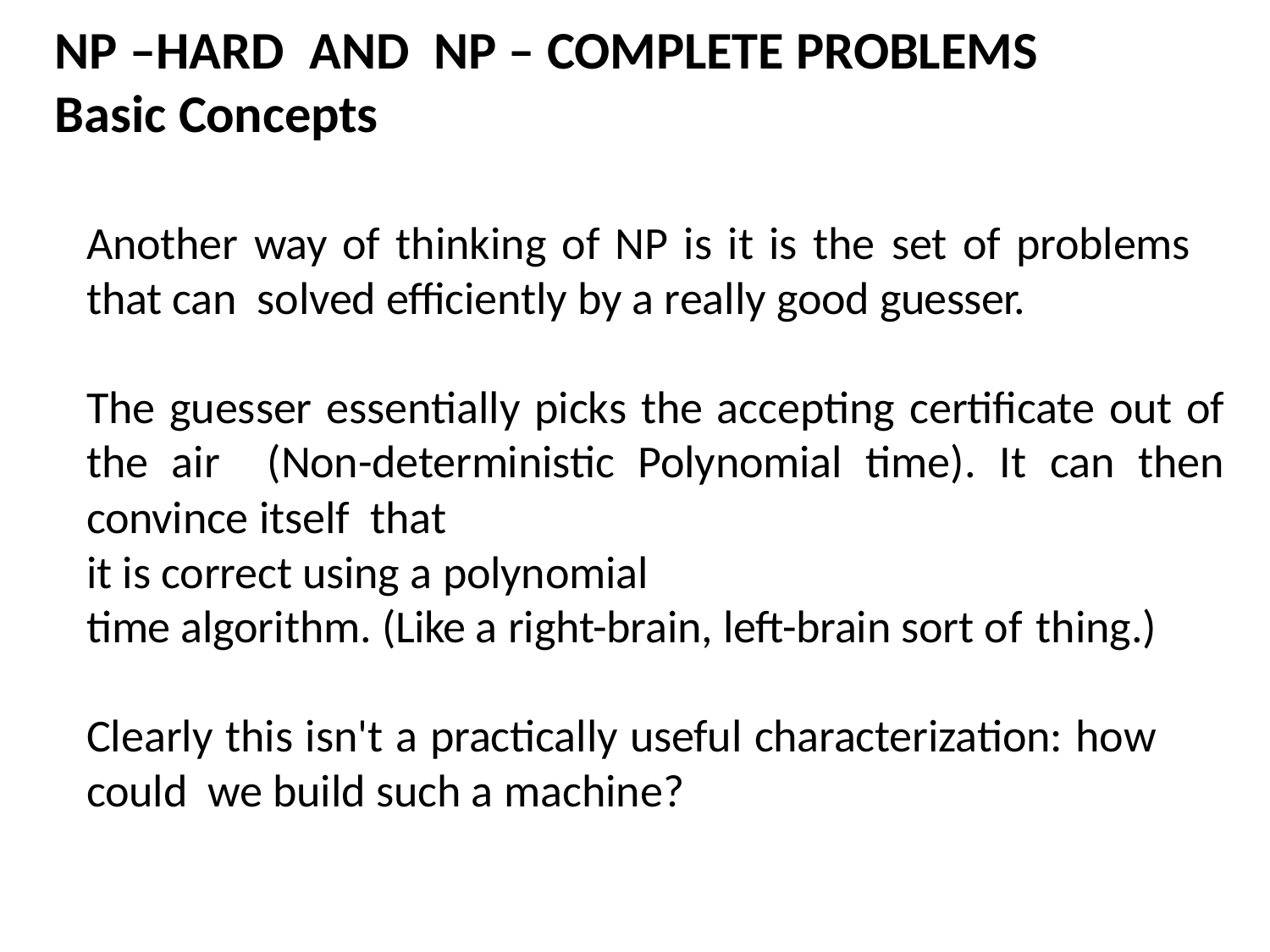

# NP –HARD	AND	NP – COMPLETE PROBLEMS
Basic Concepts
Another way of thinking of NP is it is the set of problems that can  solved efficiently by a really good guesser.

The guesser essentially picks the accepting certificate out of the air  (Non-deterministic Polynomial time). It can then convince itself  that
it is correct using a polynomial
time algorithm. (Like a right-brain, left-brain sort of thing.)

Clearly this isn't a practically useful characterization: how could  we build such a machine?